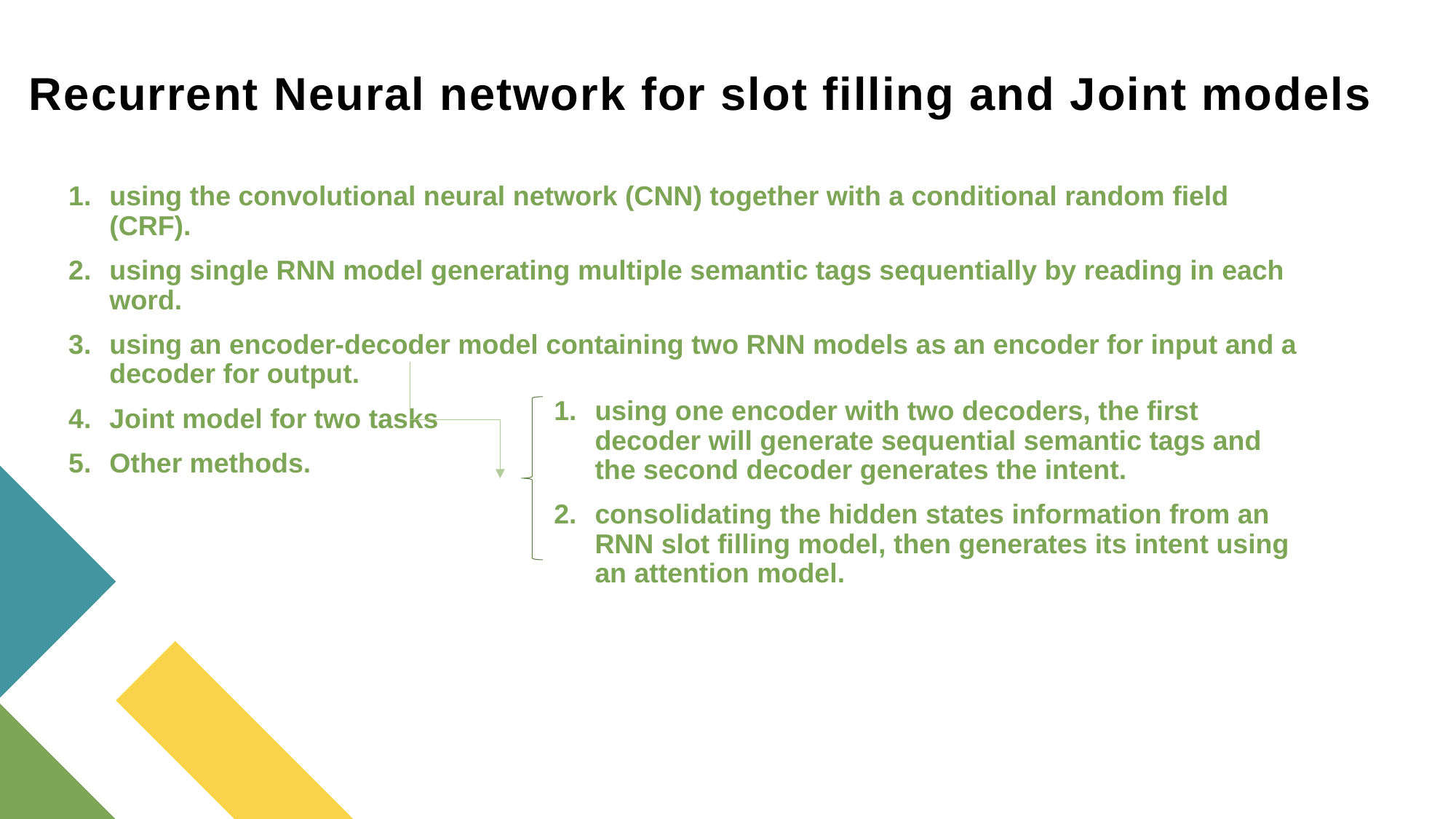

Recurrent Neural network for slot filling and Joint models

#
using the convolutional neural network (CNN) together with a conditional random field (CRF).
using single RNN model generating multiple semantic tags sequentially by reading in each word.
using an encoder-decoder model containing two RNN models as an encoder for input and a decoder for output.
Joint model for two tasks
Other methods.
using one encoder with two decoders, the first decoder will generate sequential semantic tags and the second decoder generates the intent.
consolidating the hidden states information from an RNN slot filling model, then generates its intent using an attention model.